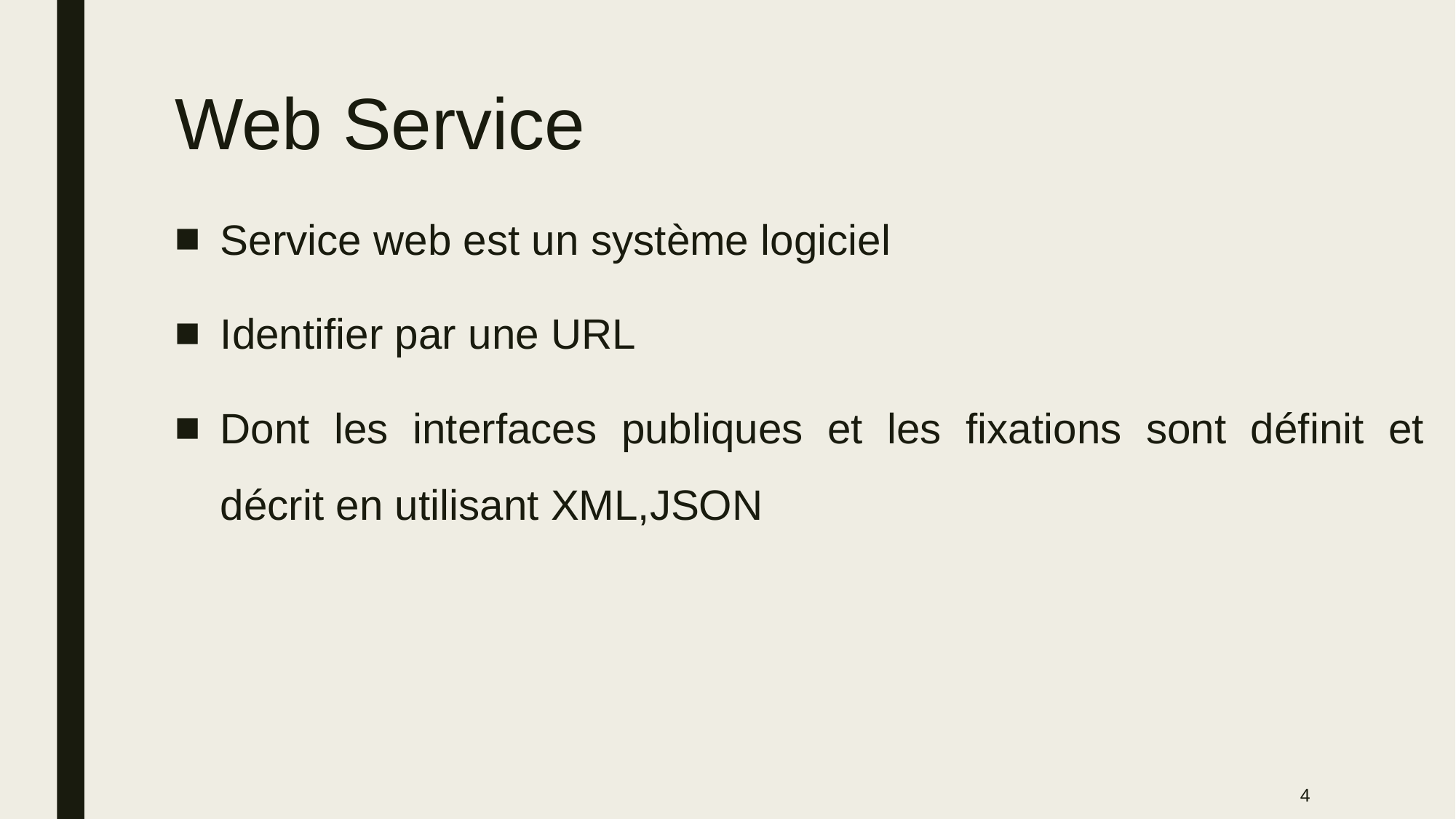

# Web Service
Service web est un système logiciel
Identifier par une URL
Dont les interfaces publiques et les fixations sont définit et décrit en utilisant XML,JSON

4